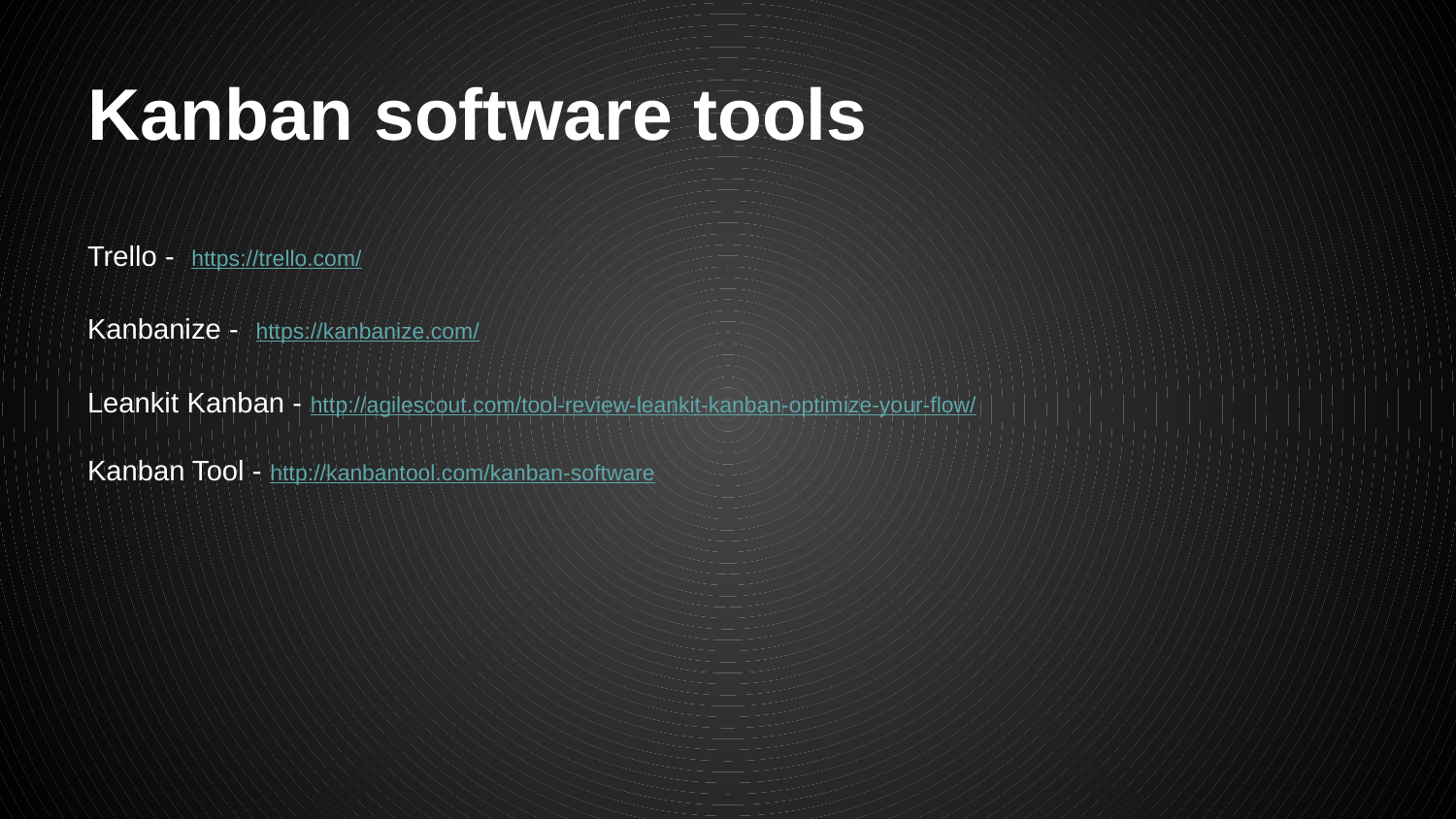

# Kanban software tools
Trello - https://trello.com/
Kanbanize - https://kanbanize.com/

Leankit Kanban - http://agilescout.com/tool-review-leankit-kanban-optimize-your-flow/

Kanban Tool - http://kanbantool.com/kanban-software